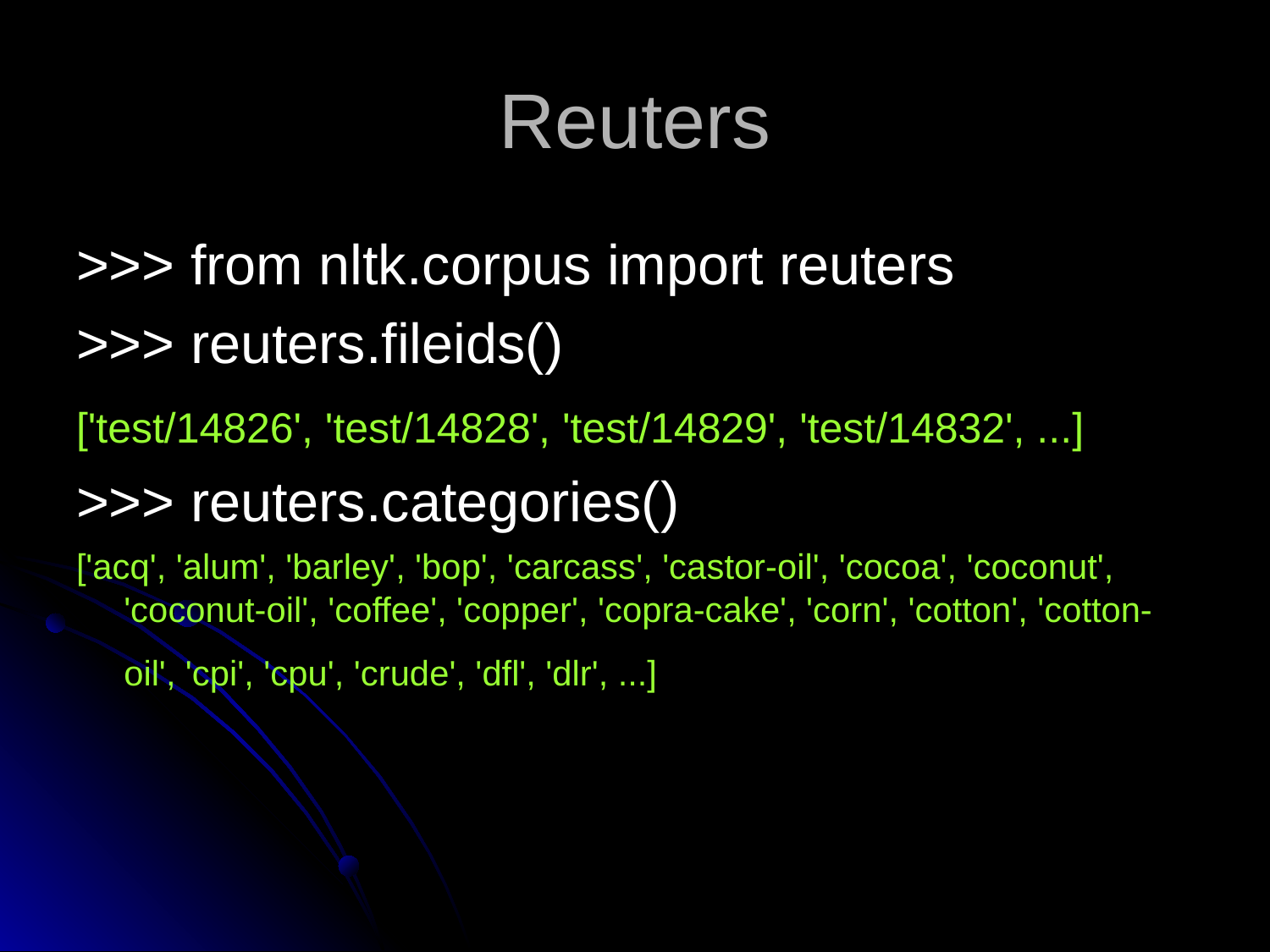

# Reuters
>>> from nltk.corpus import reuters
>>> reuters.fileids()
['test/14826', 'test/14828', 'test/14829', 'test/14832', ...]
>>> reuters.categories()
['acq', 'alum', 'barley', 'bop', 'carcass', 'castor-oil', 'cocoa', 'coconut', 'coconut-oil', 'coffee', 'copper', 'copra-cake', 'corn', 'cotton', 'cotton-oil', 'cpi', 'cpu', 'crude', 'dfl', 'dlr', ...]